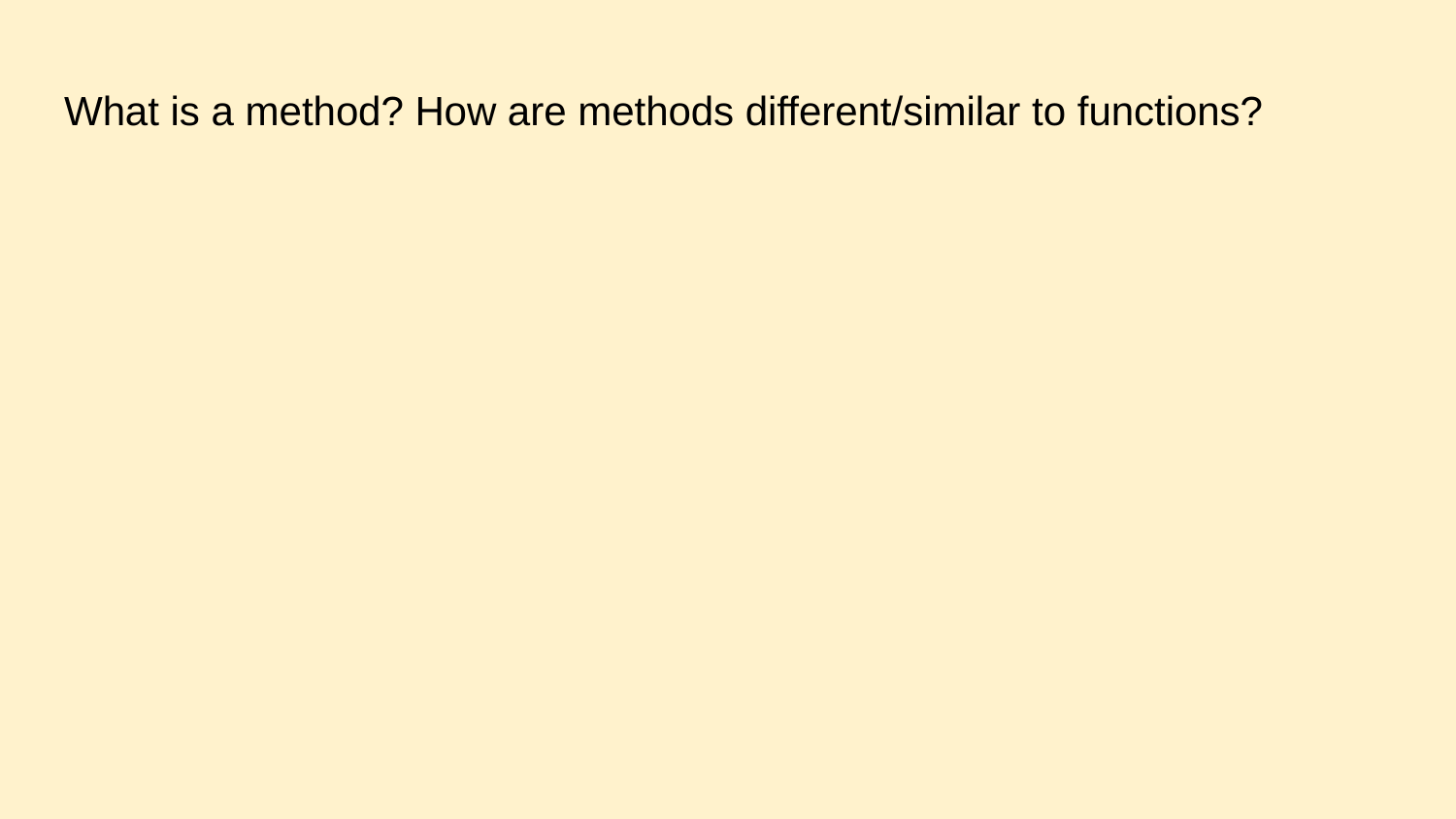

# What is a method? How are methods different/similar to functions?